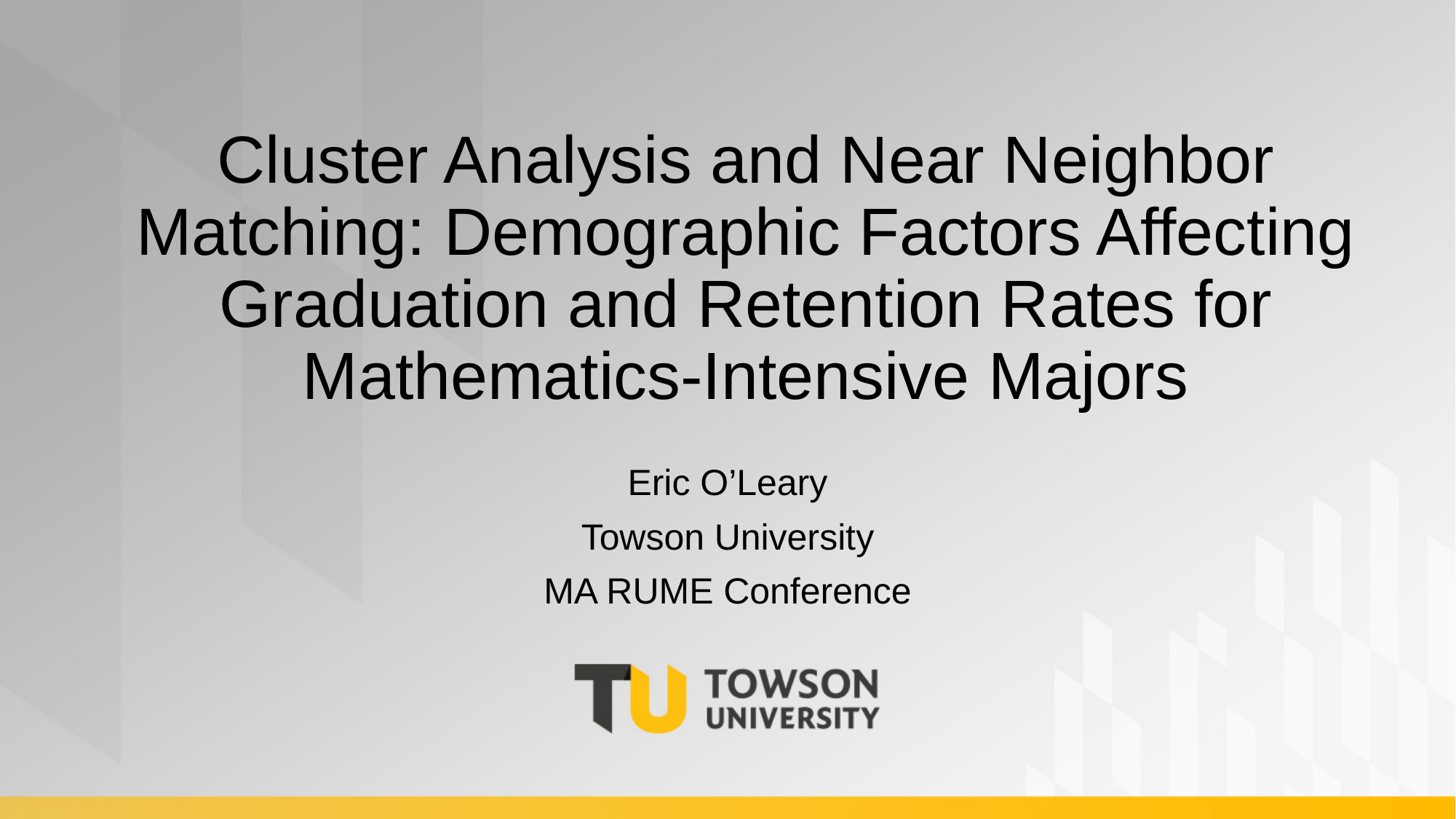

# Cluster Analysis and Near Neighbor Matching: Demographic Factors Affecting Graduation and Retention Rates for Mathematics-Intensive Majors
Eric O’Leary
Towson University
MA RUME Conference